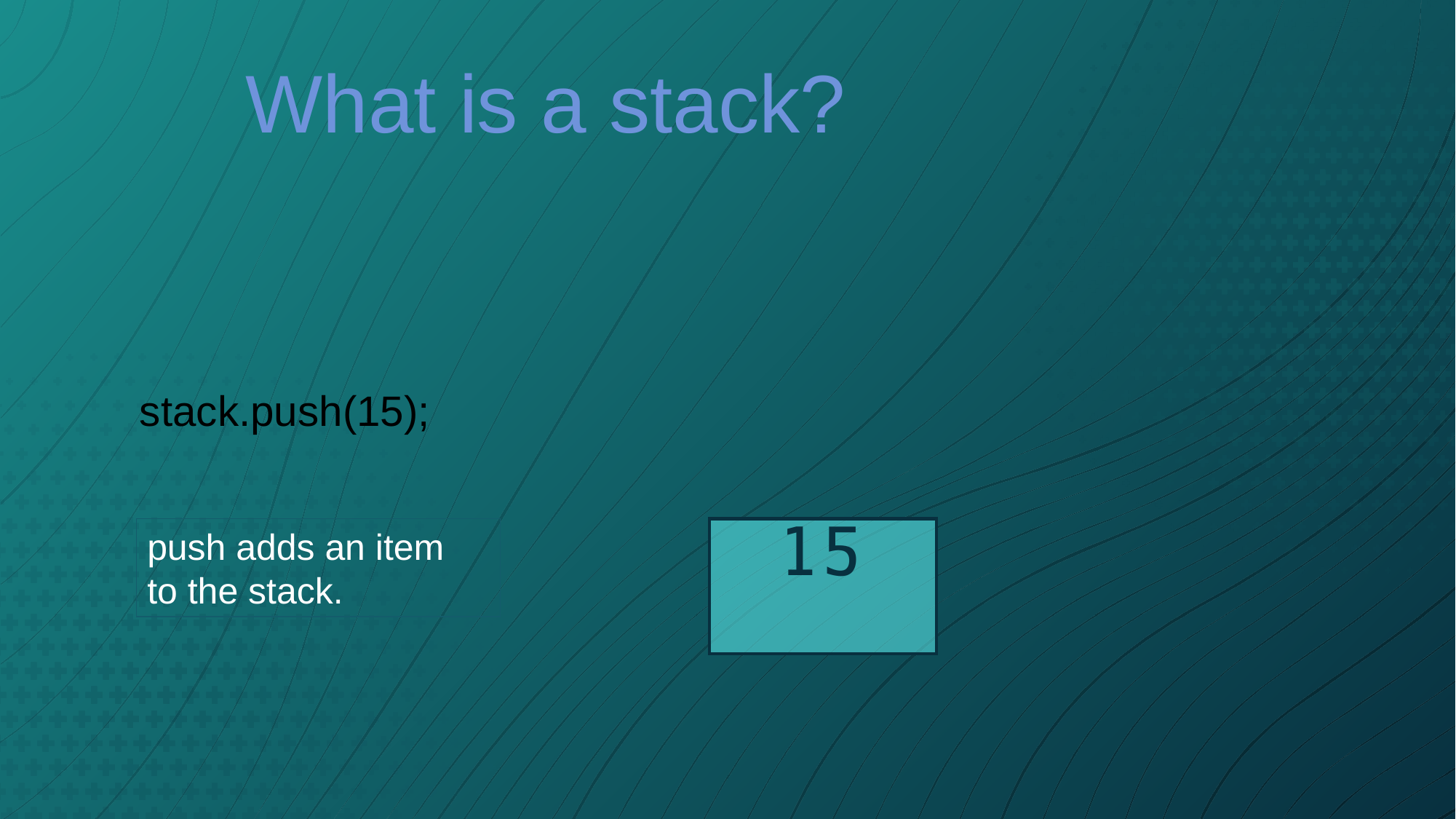

What is a stack?

stack.push(15);
push adds an item
to the stack.
| 15 |
| --- |